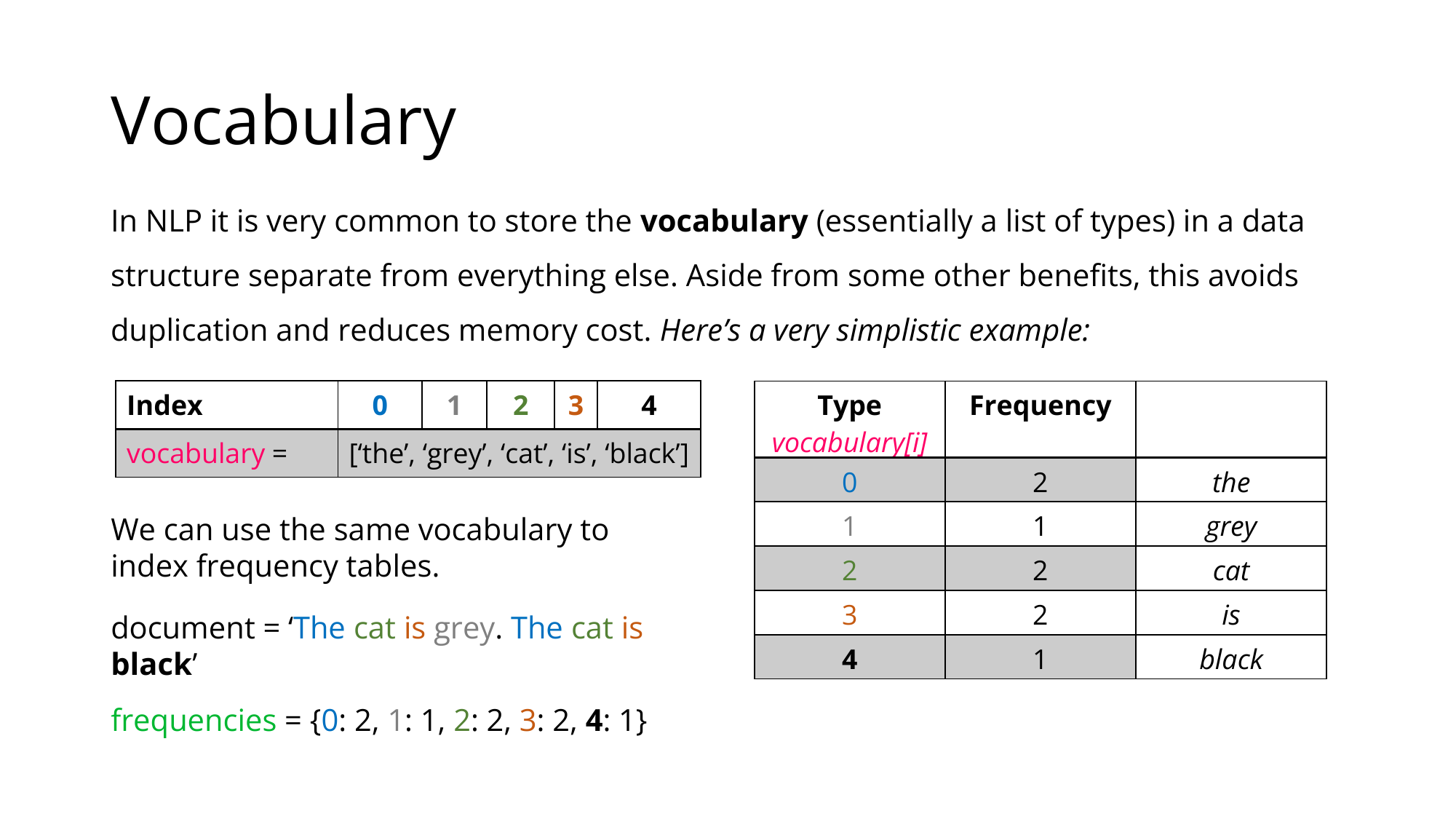

# Vocabulary
In NLP it is very common to store the vocabulary (essentially a list of types) in a data structure separate from everything else. Aside from some other benefits, this avoids duplication and reduces memory cost. Here’s a very simplistic example:
| Index | 0 | 1 | 2 | 3 | 4 |
| --- | --- | --- | --- | --- | --- |
| vocabulary = | [‘the’, ‘grey’, ‘cat’, ‘is’, ‘black’] |  |  |  |  |
| Type vocabulary[i] | Frequency |  |
| --- | --- | --- |
| 0 | 2 | the |
| 1 | 1 | grey |
| 2 | 2 | cat |
| 3 | 2 | is |
| 4 | 1 | black |
We can use the same vocabulary to index frequency tables.
document = ‘The cat is grey. The cat is black’
frequencies = {0: 2, 1: 1, 2: 2, 3: 2, 4: 1}